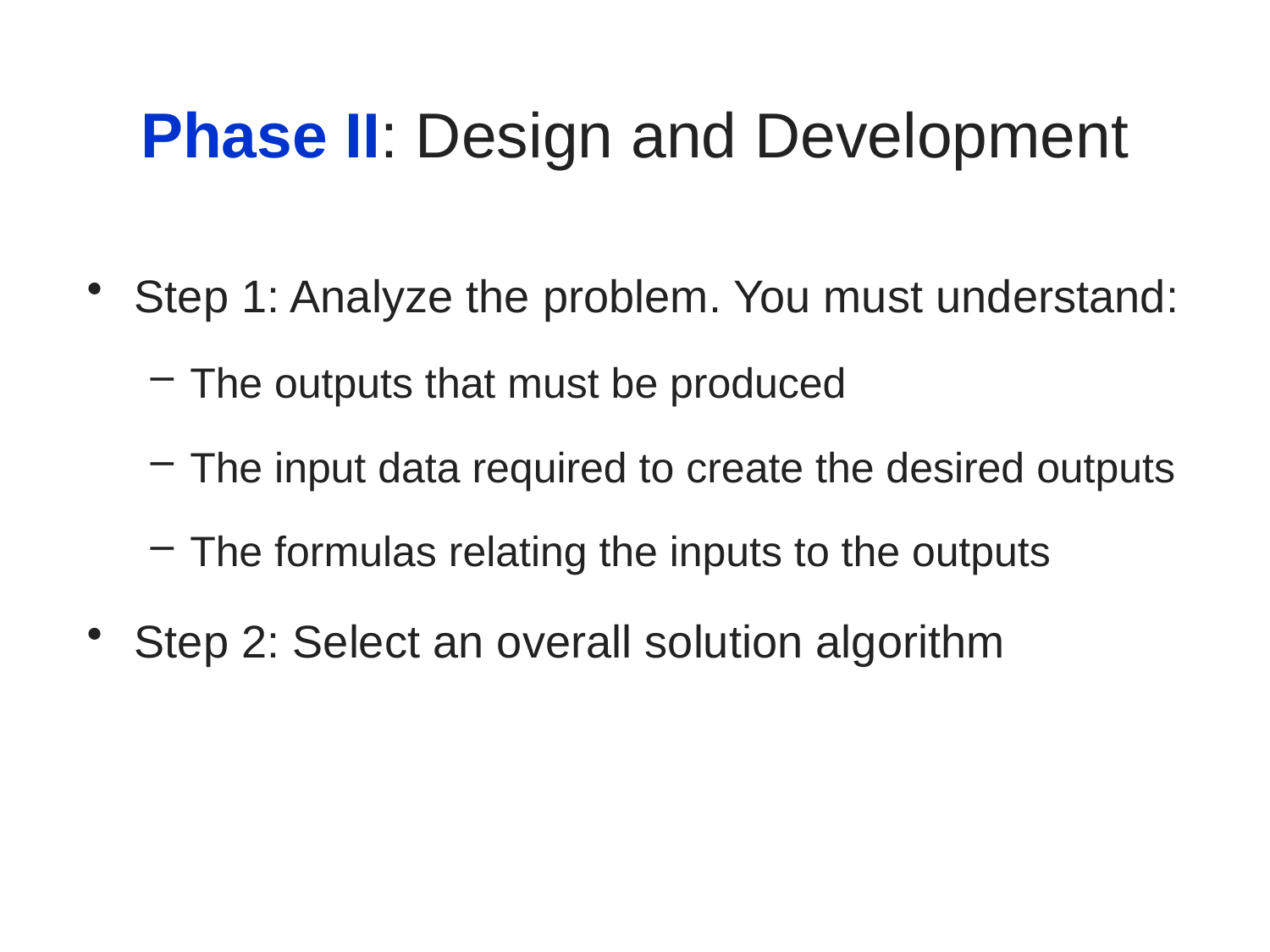

# Phase II: Design and Development
Step 1: Analyze the problem. You must understand:
The outputs that must be produced
The input data required to create the desired outputs
The formulas relating the inputs to the outputs
Step 2: Select an overall solution algorithm
49